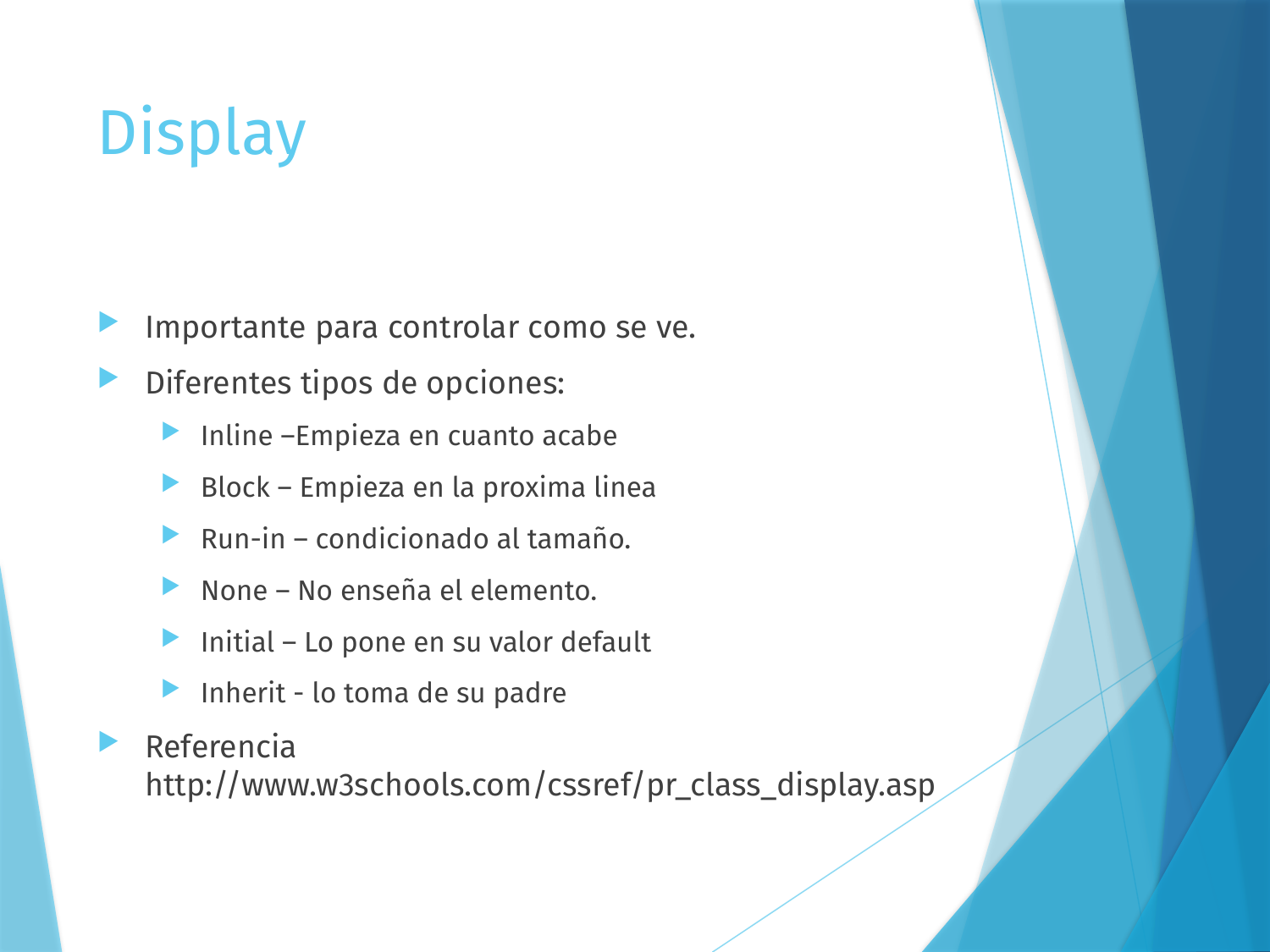

# Display
Importante para controlar como se ve.
Diferentes tipos de opciones:
Inline –Empieza en cuanto acabe
Block – Empieza en la proxima linea
Run-in – condicionado al tamaño.
None – No enseña el elemento.
Initial – Lo pone en su valor default
Inherit - lo toma de su padre
Referencia
http://www.w3schools.com/cssref/pr_class_display.asp